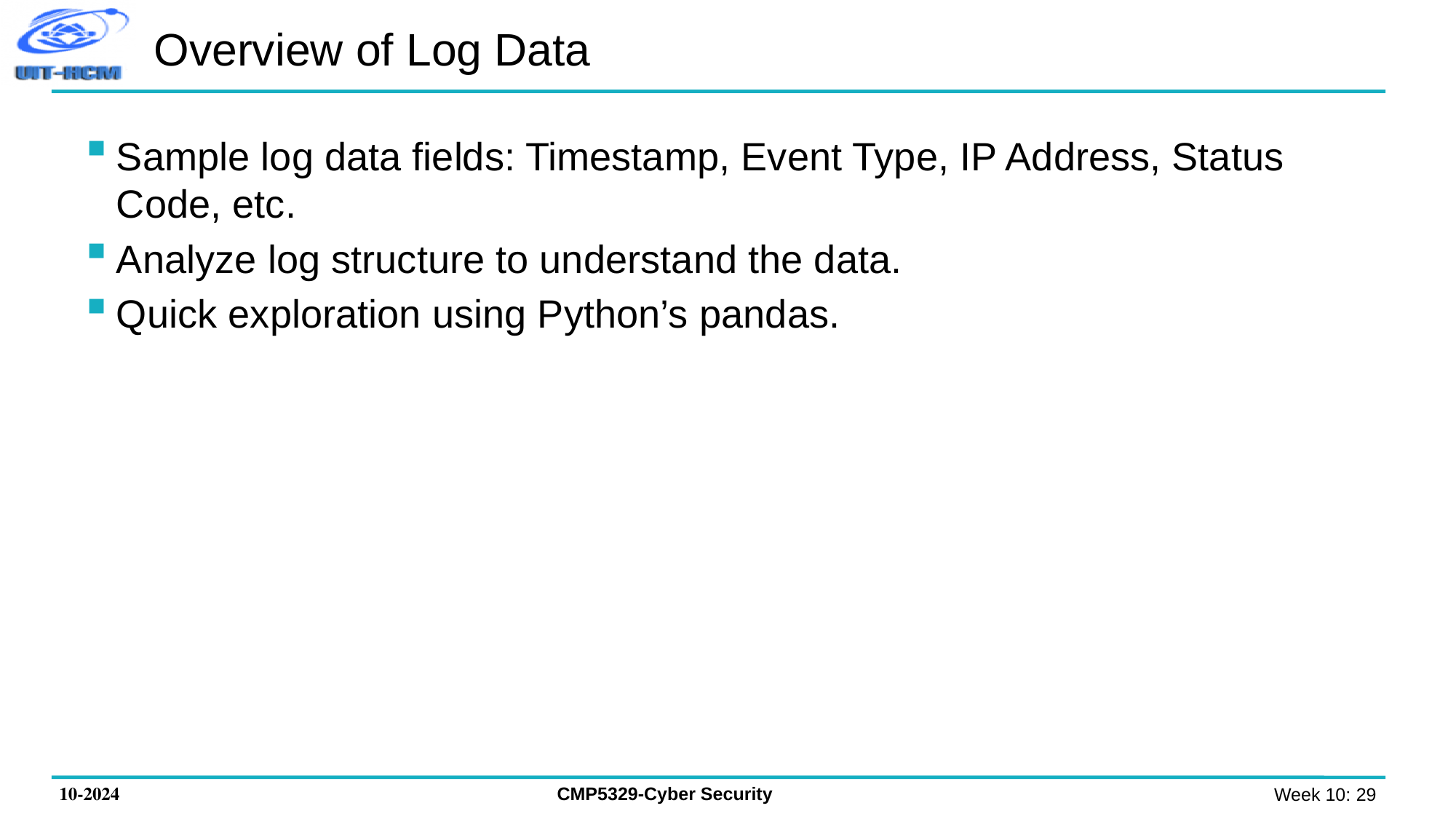

# Overview of Log Data
Sample log data fields: Timestamp, Event Type, IP Address, Status Code, etc.
Analyze log structure to understand the data.
Quick exploration using Python’s pandas.